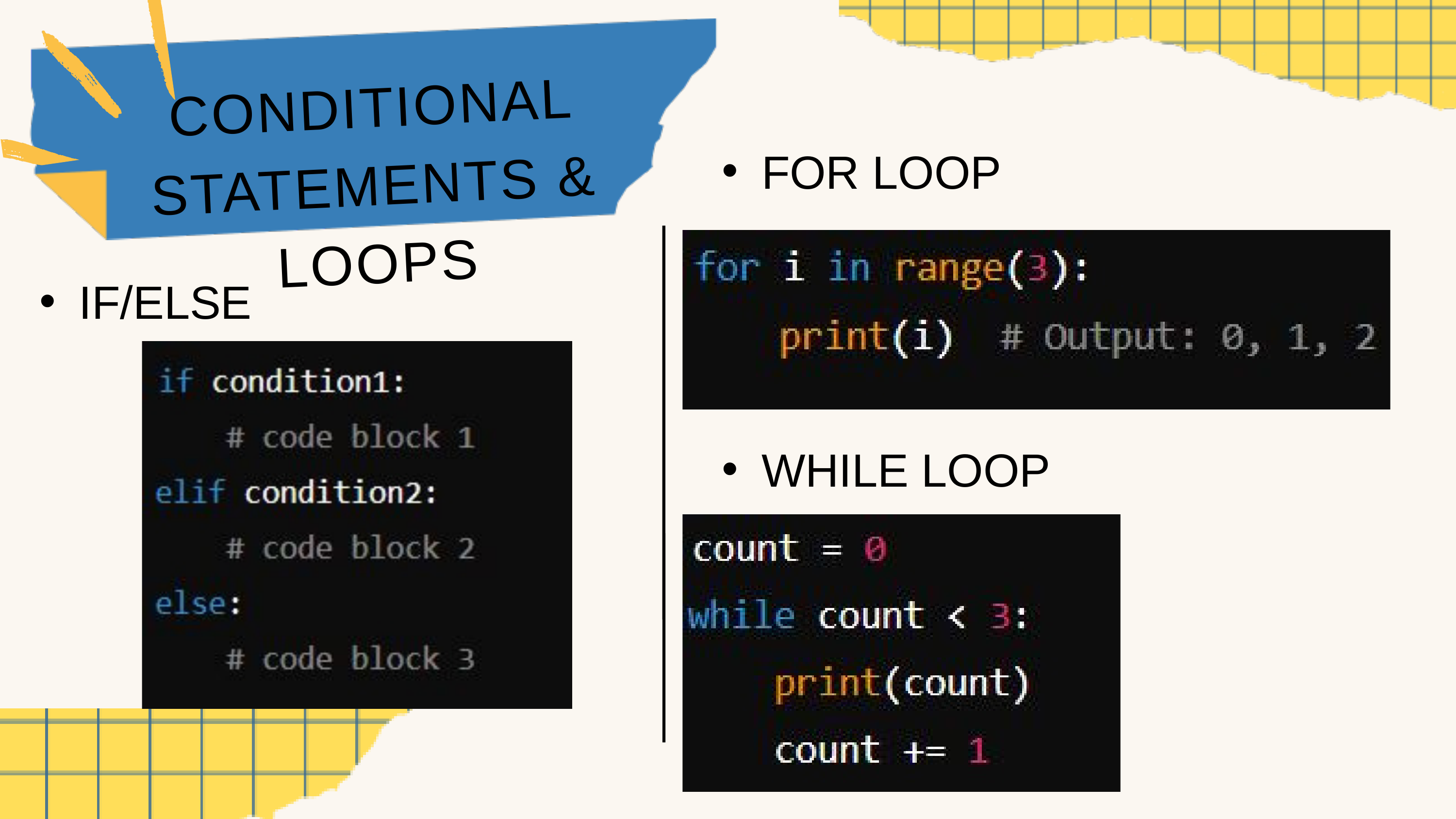

CONDITIONAL STATEMENTS & LOOPS
FOR LOOP

IF/ELSE

WHILE LOOP